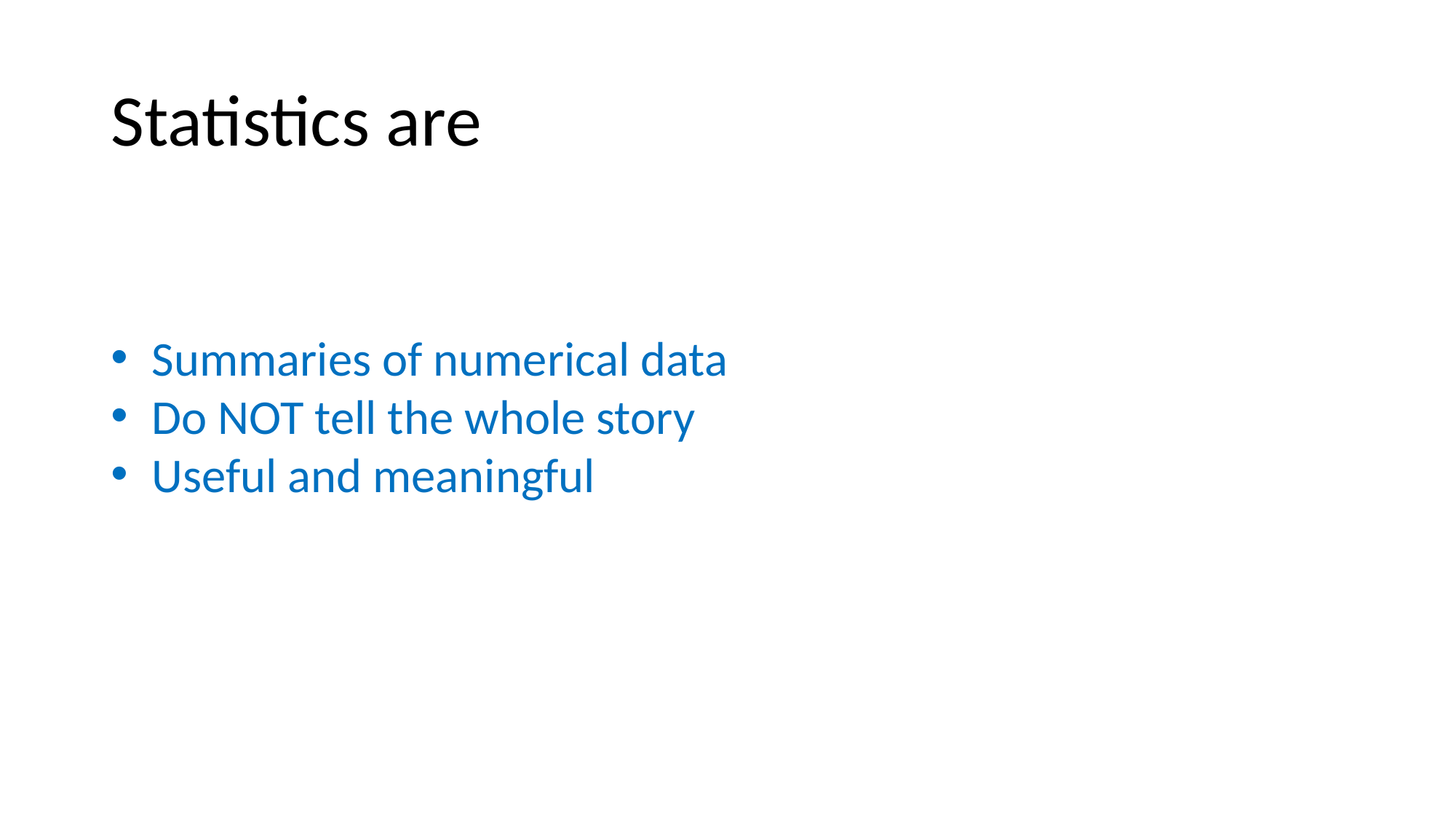

# Statistics are
Summaries of numerical data
Do NOT tell the whole story
Useful and meaningful